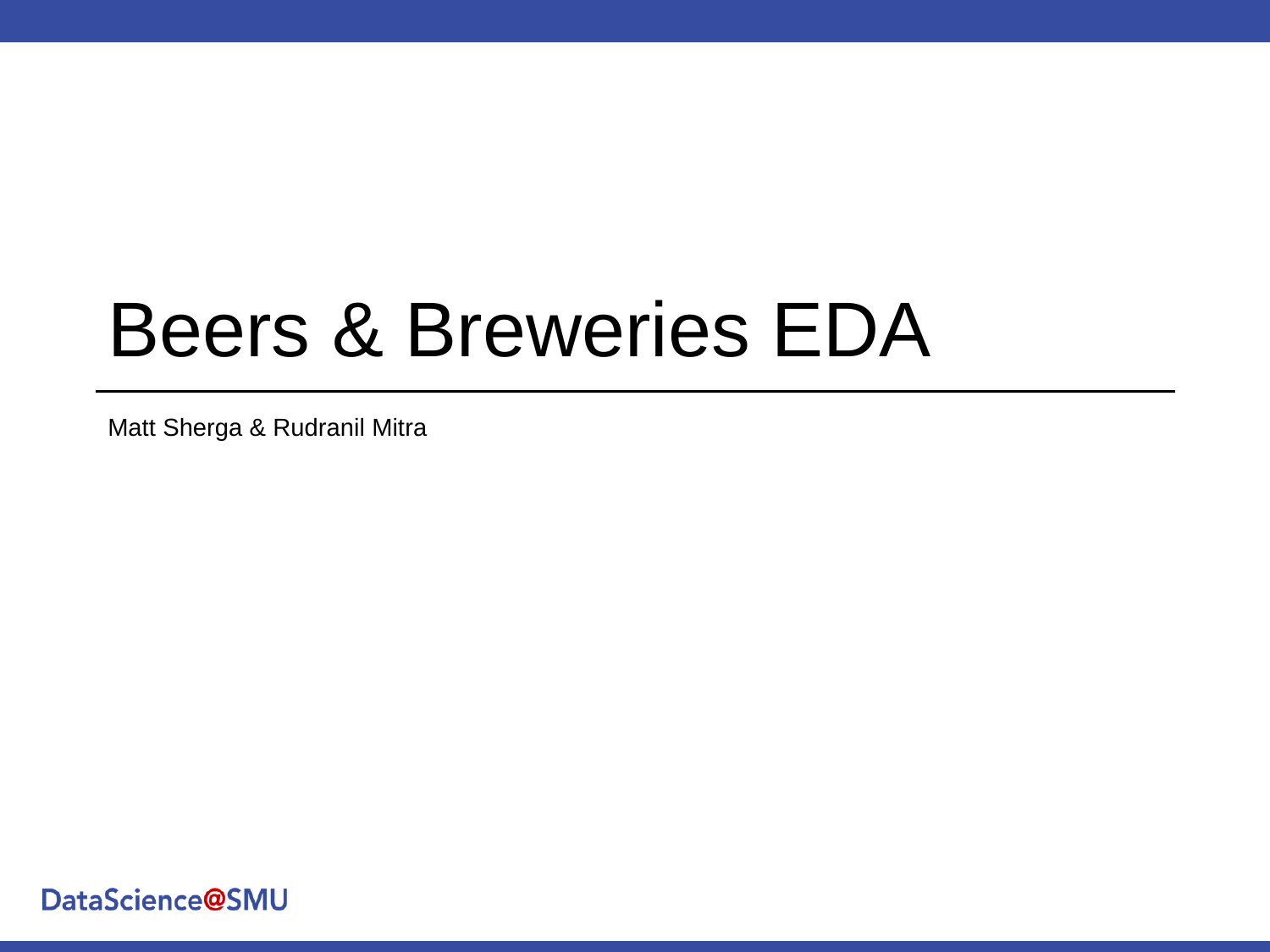

# Beers & Breweries EDA
Matt Sherga & Rudranil Mitra